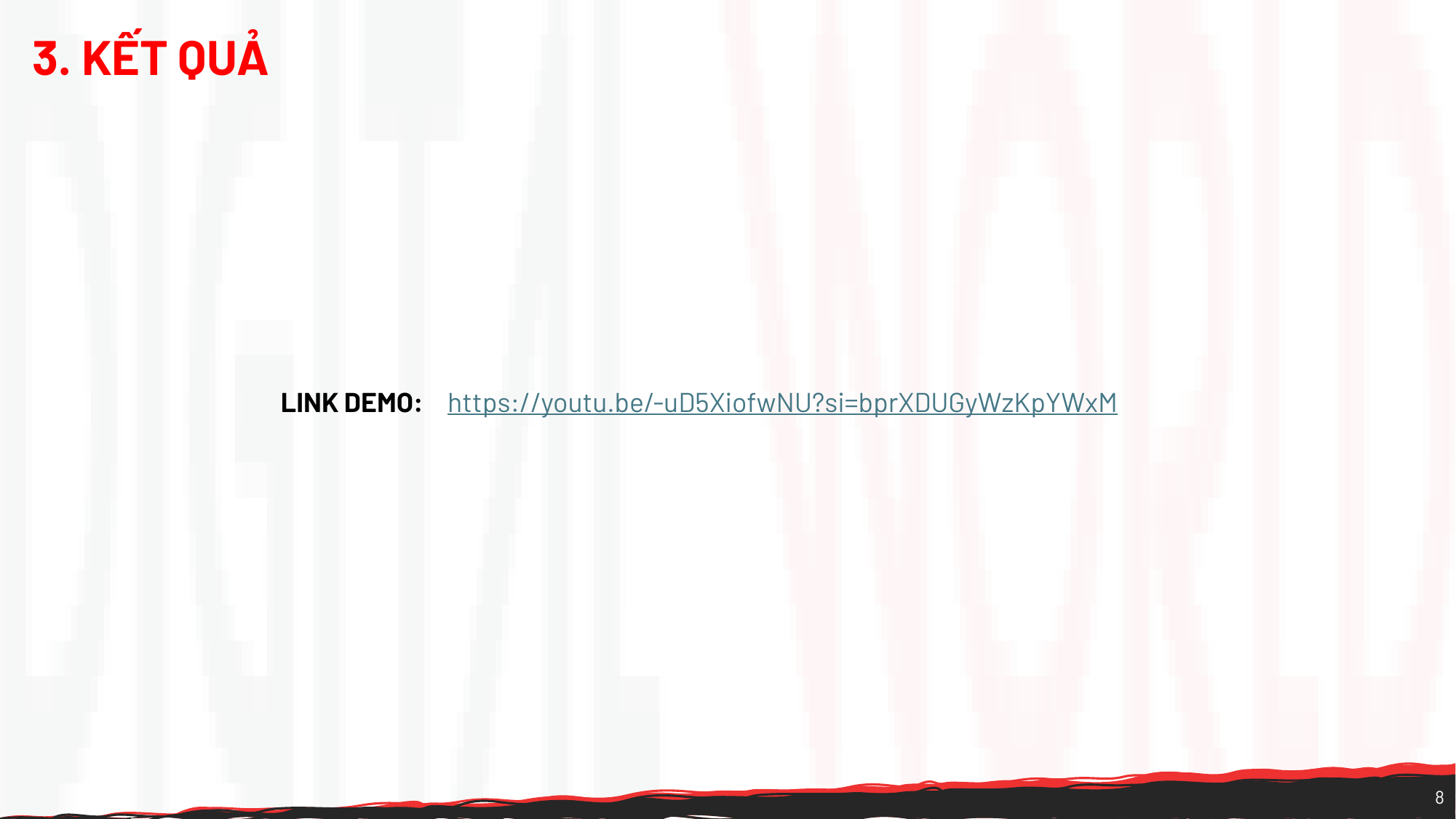

3. KẾT QUẢ
LINK DEMO:
https://youtu.be/-uD5XiofwNU?si=bprXDUGyWzKpYWxM
8